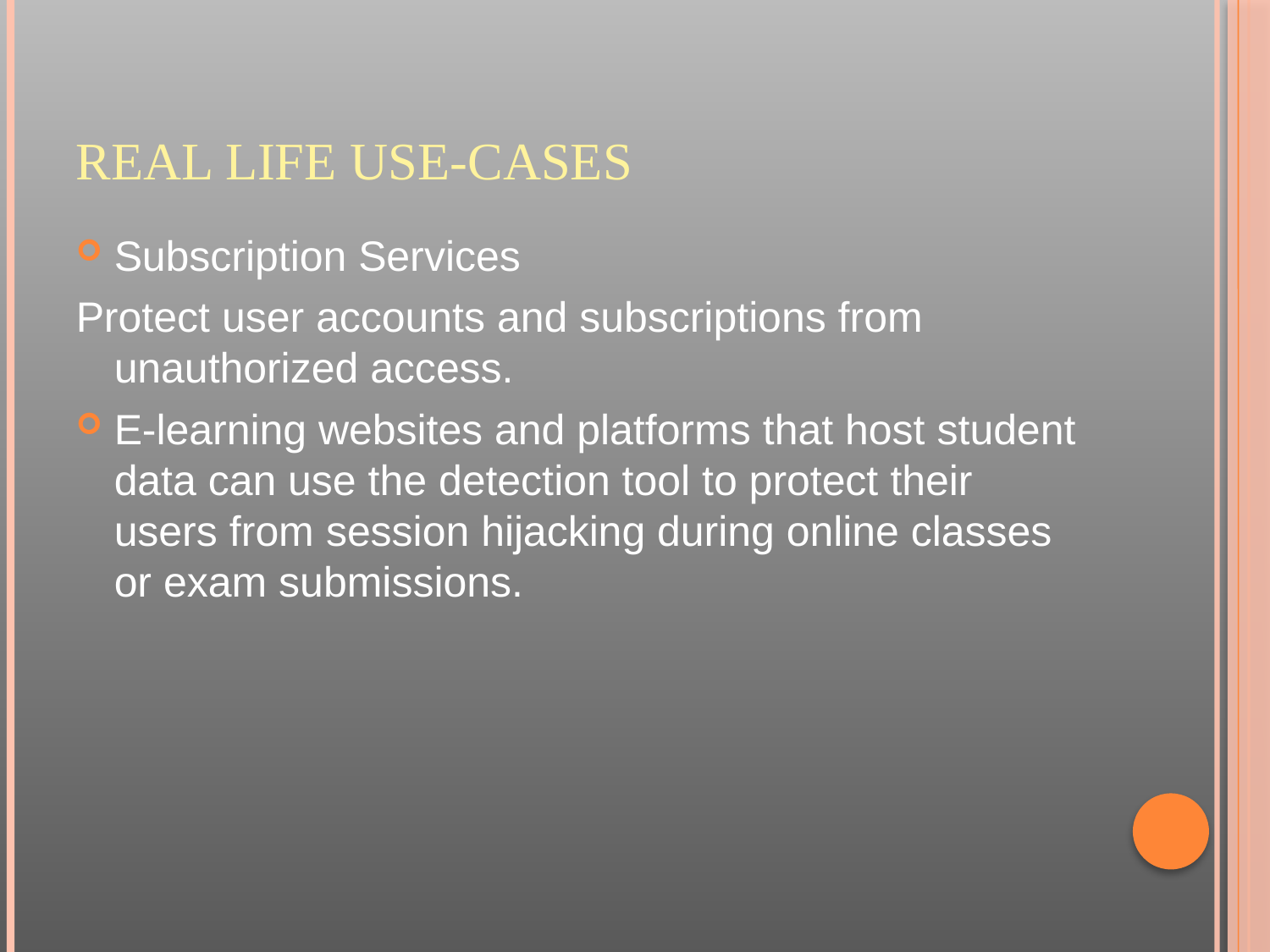

# Real life use-cases
Subscription Services
Protect user accounts and subscriptions from unauthorized access.
E-learning websites and platforms that host student data can use the detection tool to protect their users from session hijacking during online classes or exam submissions.